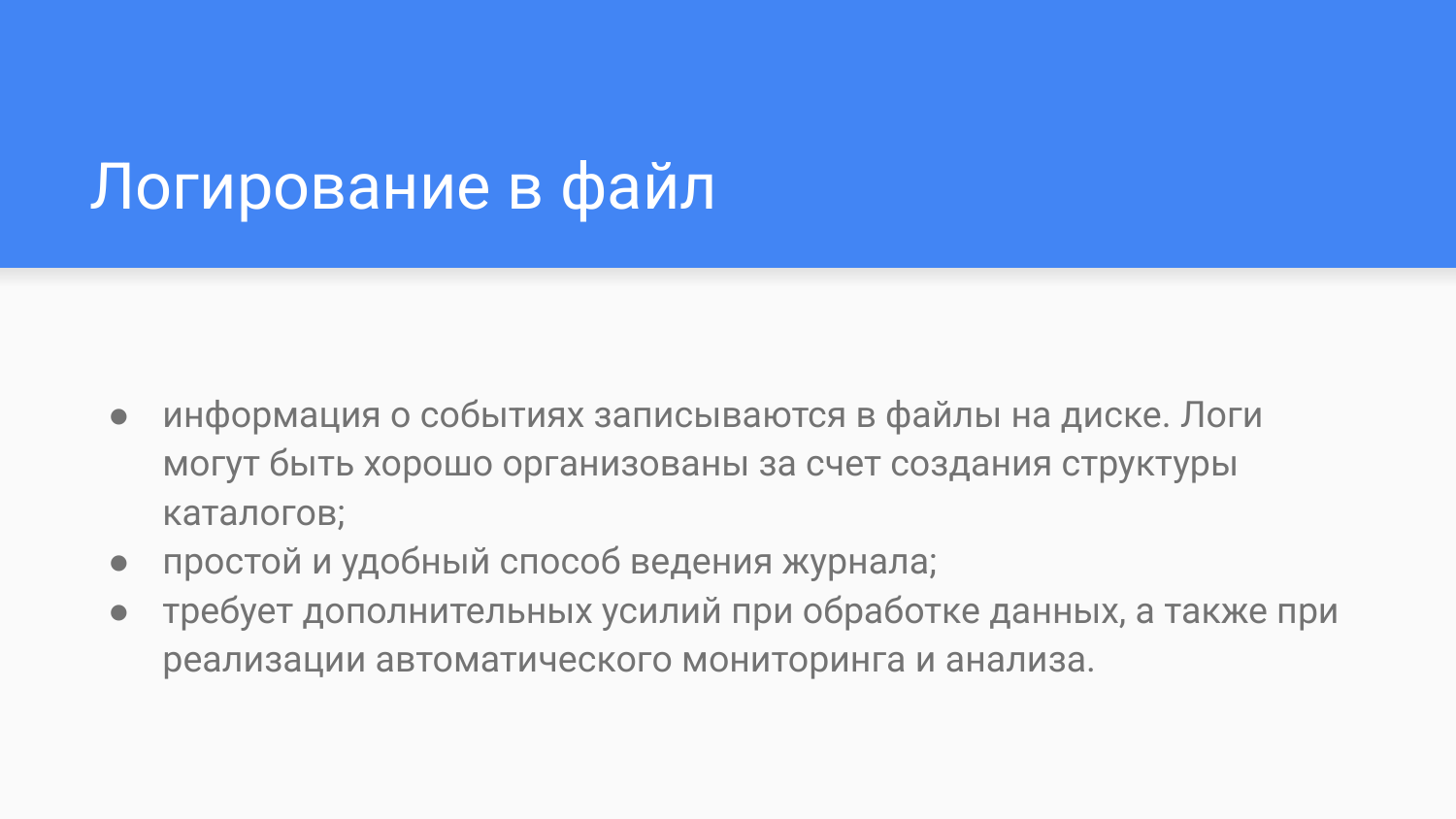

# Логирование в файл

информация о событиях записываются в файлы на диске. Логи могут быть хорошо организованы за счет создания структуры каталогов;
простой и удобный способ ведения журнала;
требует дополнительных усилий при обработке данных, а также при реализации автоматического мониторинга и анализа.